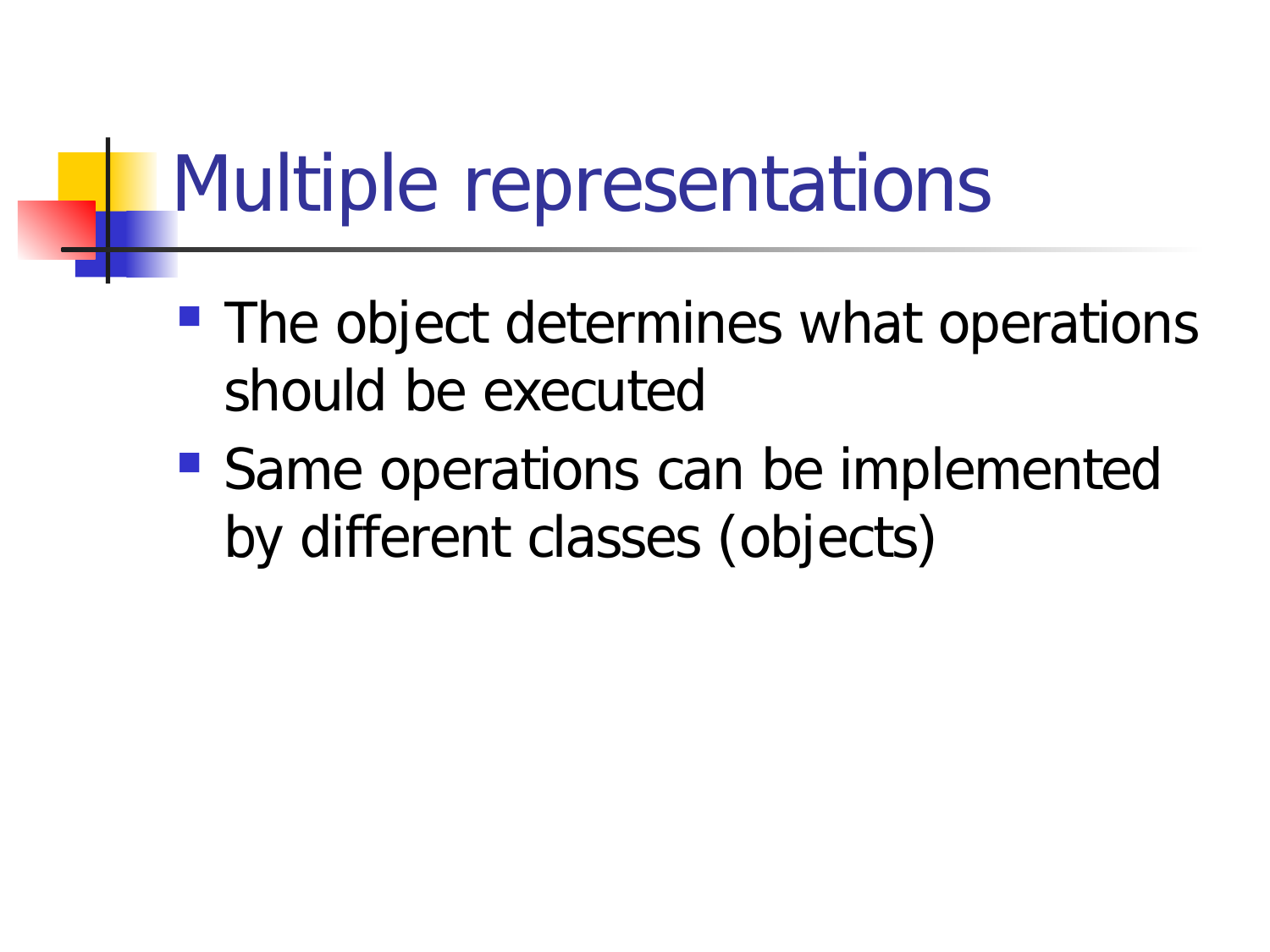

# Multiple representations
The object determines what operations should be executed
Same operations can be implemented by different classes (objects)